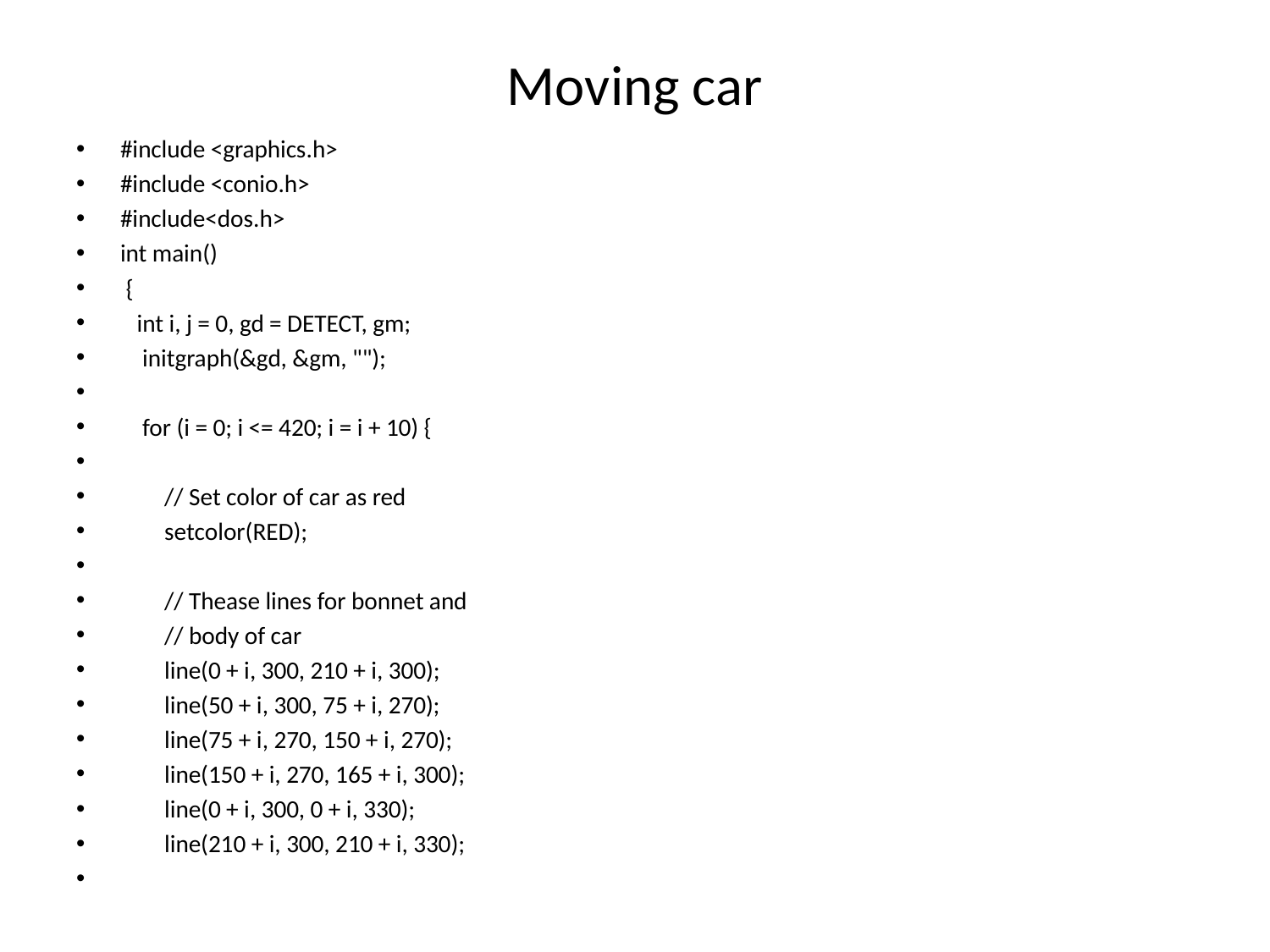

# Moving car
#include <graphics.h>
#include <conio.h>
#include<dos.h>
int main()
 {
   int i, j = 0, gd = DETECT, gm;
    initgraph(&gd, &gm, "");

    for (i = 0; i <= 420; i = i + 10) {

        // Set color of car as red
        setcolor(RED);

        // Thease lines for bonnet and
        // body of car
        line(0 + i, 300, 210 + i, 300);
        line(50 + i, 300, 75 + i, 270);
        line(75 + i, 270, 150 + i, 270);
        line(150 + i, 270, 165 + i, 300);
        line(0 + i, 300, 0 + i, 330);
        line(210 + i, 300, 210 + i, 330);